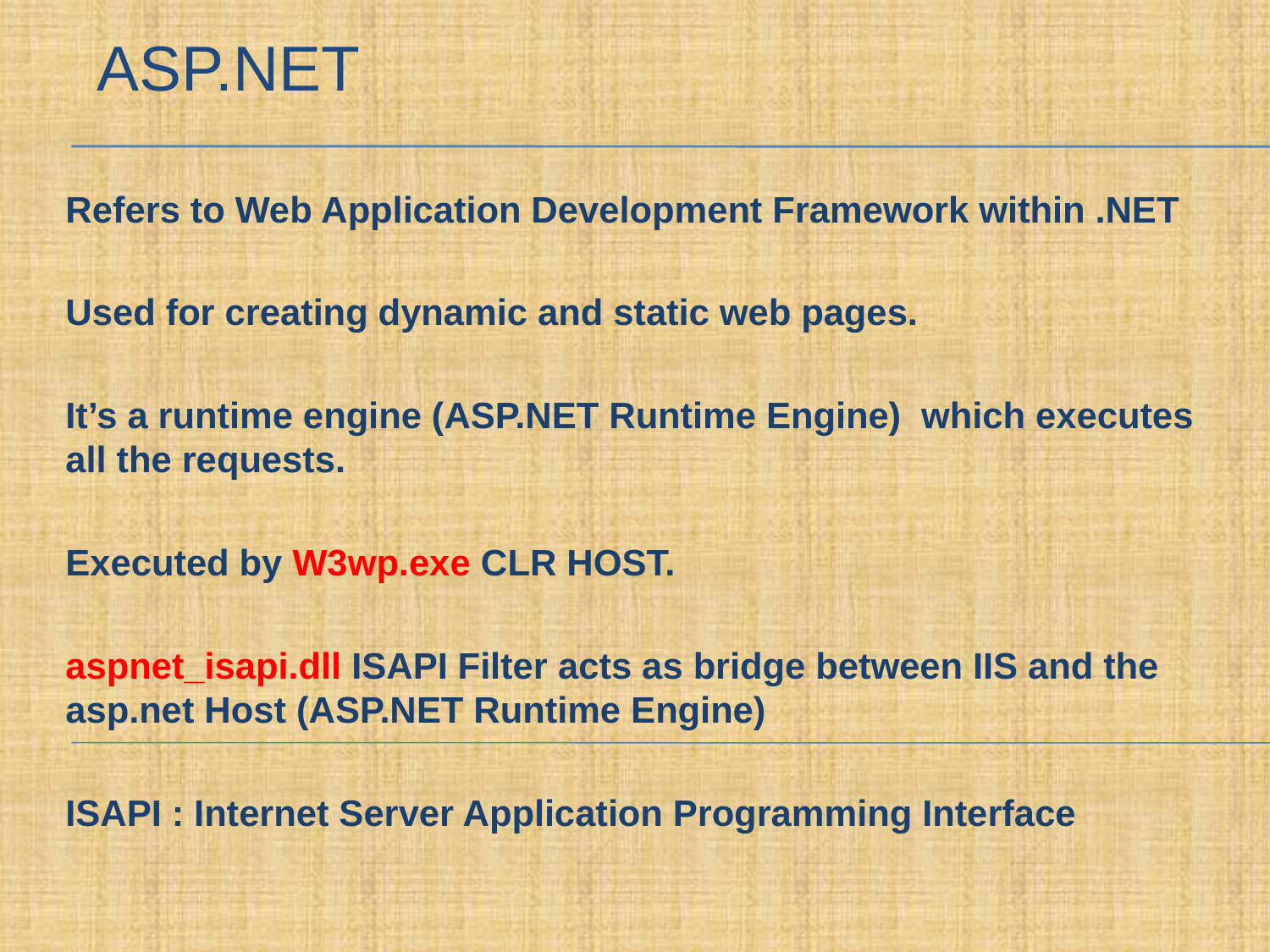

# ASP.NET
Refers to Web Application Development Framework within .NET

Used for creating dynamic and static web pages.

It’s a runtime engine (ASP.NET Runtime Engine)  which executes all the requests.

Executed by W3wp.exe CLR HOST.

aspnet_isapi.dll ISAPI Filter acts as bridge between IIS and the asp.net Host (ASP.NET Runtime Engine)

ISAPI : Internet Server Application Programming Interface